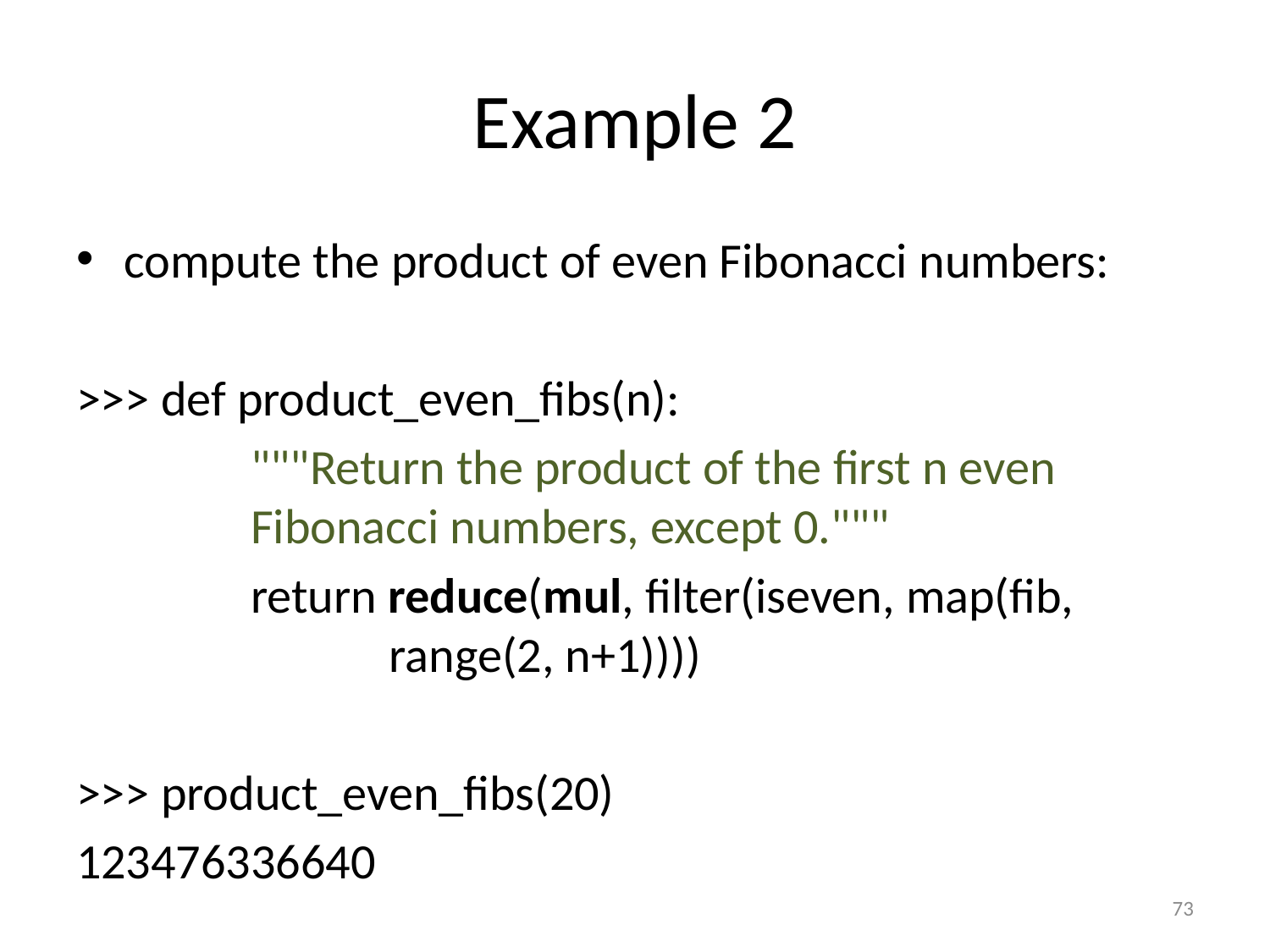

# Example 2
compute the product of even Fibonacci numbers:

>>> def product_even_fibs(n):
		"""Return the product of the first n even 		Fibonacci numbers, except 0."""
		return reduce(mul, filter(iseven, map(fib, 			 range(2, n+1))))

>>> product_even_fibs(20)
123476336640
73